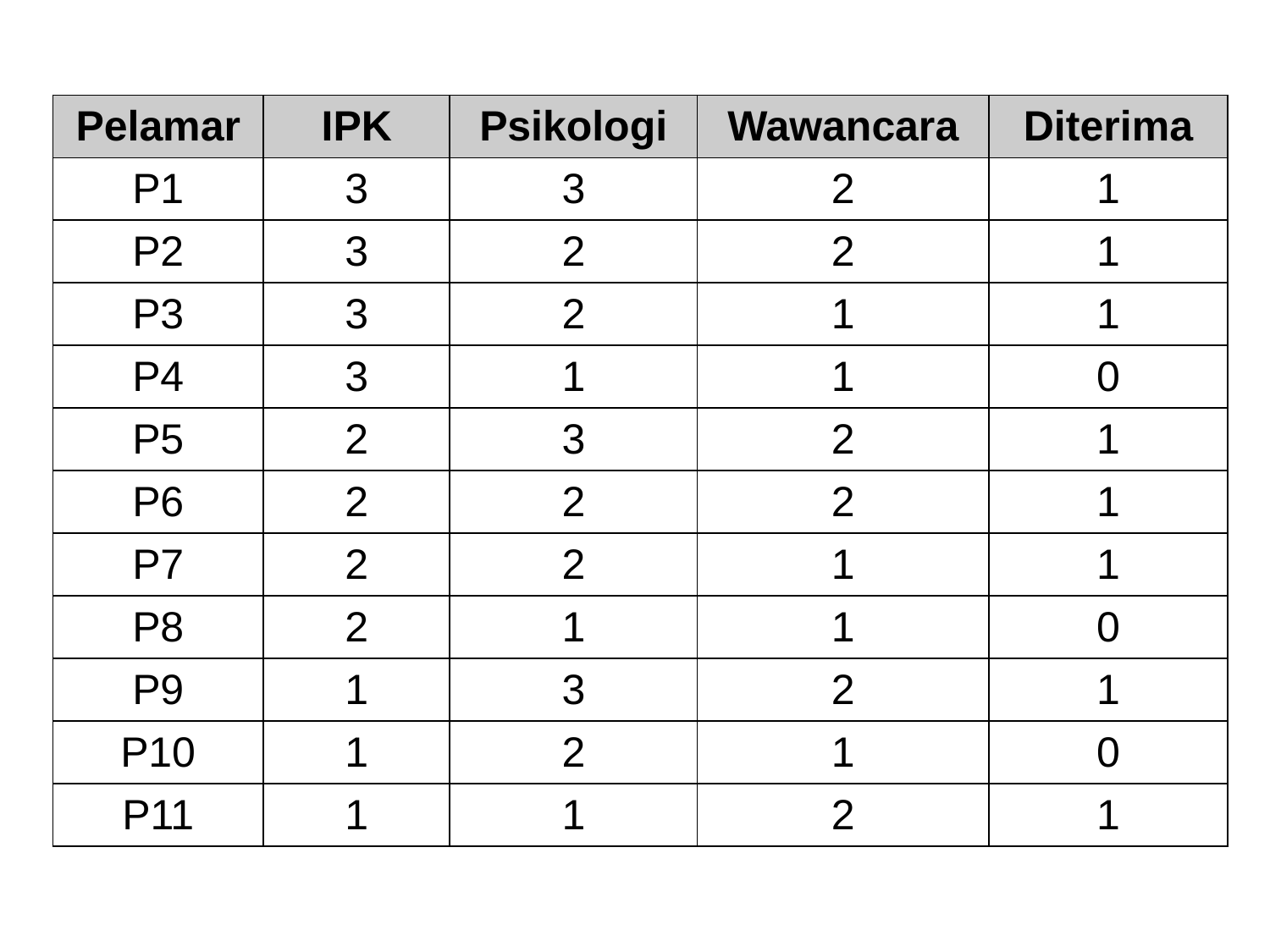

| Pelamar | IPK | Psikologi | Wawancara | Diterima |
| --- | --- | --- | --- | --- |
| P1 | 3 | 3 | 2 | 1 |
| P2 | 3 | 2 | 2 | 1 |
| P3 | 3 | 2 | 1 | 1 |
| P4 | 3 | 1 | 1 | 0 |
| P5 | 2 | 3 | 2 | 1 |
| P6 | 2 | 2 | 2 | 1 |
| P7 | 2 | 2 | 1 | 1 |
| P8 | 2 | 1 | 1 | 0 |
| P9 | 1 | 3 | 2 | 1 |
| P10 | 1 | 2 | 1 | 0 |
| P11 | 1 | 1 | 2 | 1 |